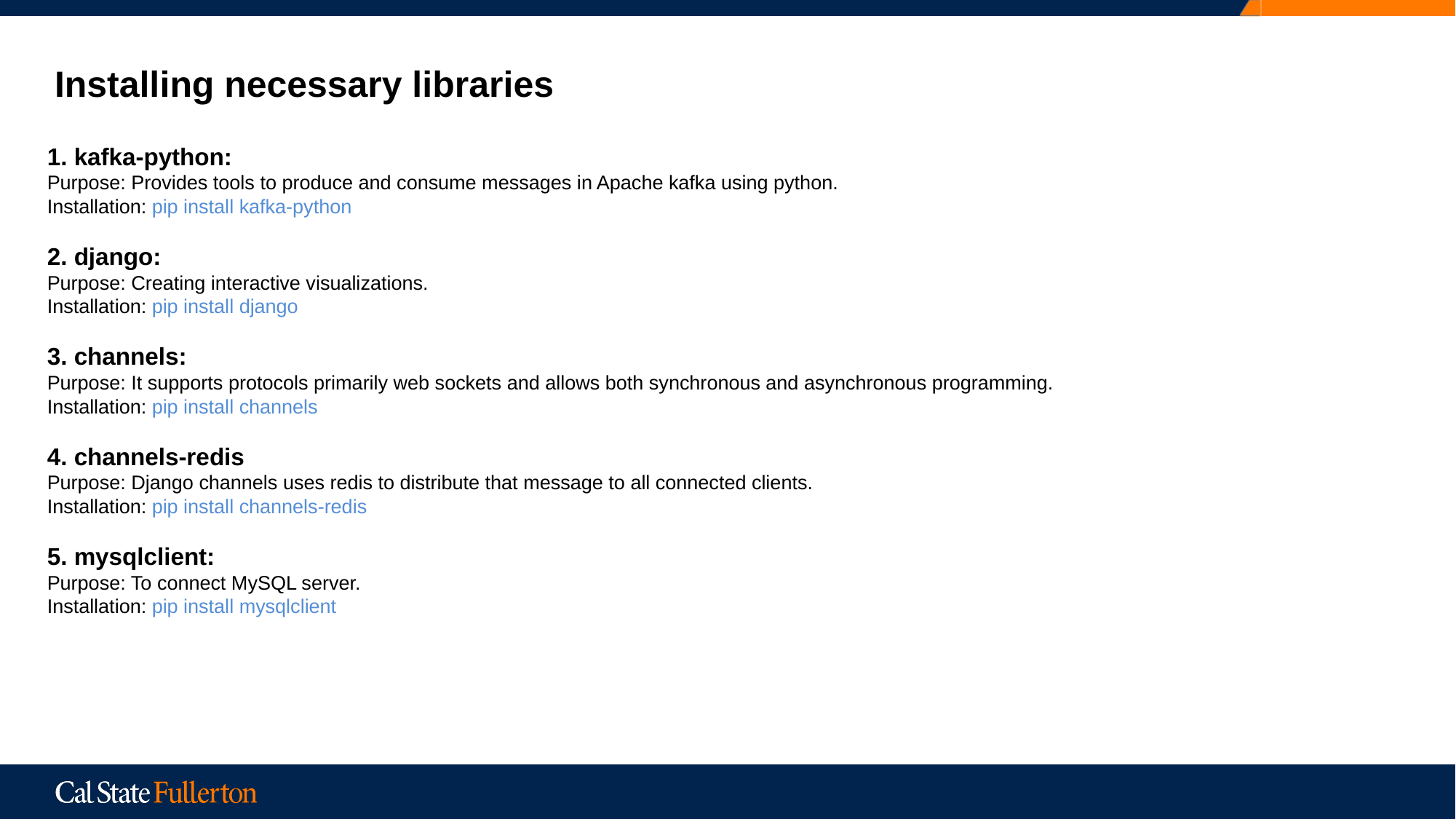

1. kafka-python:
Purpose: Provides tools to produce and consume messages in Apache kafka using python.
Installation: pip install kafka-python

2. django:
Purpose: Creating interactive visualizations.
Installation: pip install django

3. channels:
Purpose: It supports protocols primarily web sockets and allows both synchronous and asynchronous programming.
Installation: pip install channels

4. channels-redis
Purpose: Django channels uses redis to distribute that message to all connected clients.
Installation: pip install channels-redis

5. mysqlclient:
Purpose: To connect MySQL server.
Installation: pip install mysqlclient
# Installing necessary libraries